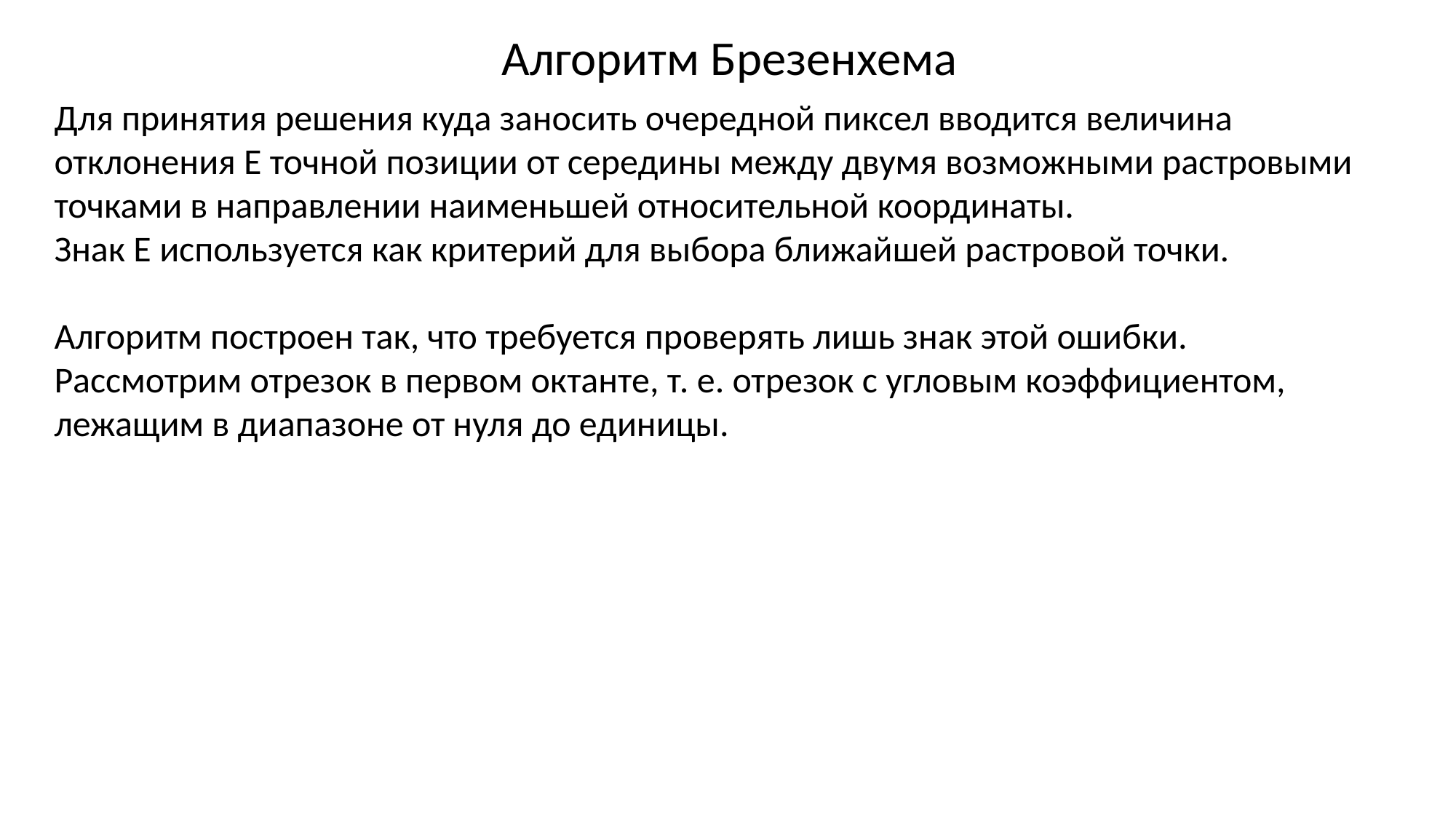

# Алгоритм Брезенхема

Для принятия решения куда заносить очередной пиксел вводится величина отклонения Е точной позиции от середины между двумя возможными растровыми точками в направлении наименьшей относительной координаты.
Знак Е используется как критерий для выбора ближайшей растровой точки.

Алгоритм построен так, что требуется проверять лишь знак этой ошибки.
Рассмотрим отрезок в первом октанте, т. е. отрезок с угловым коэффициентом, лежащим в диапазоне от нуля до единицы.